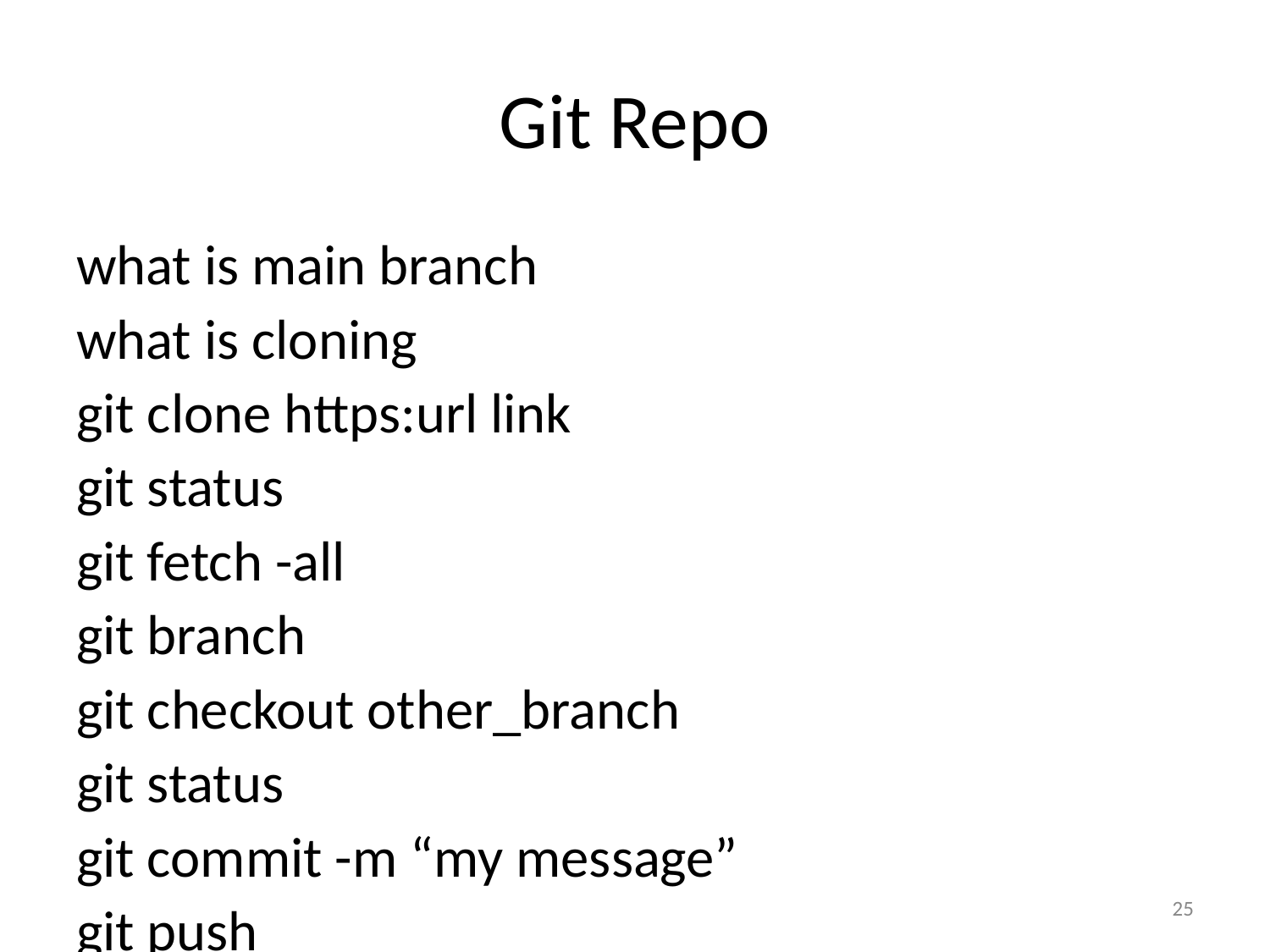

# Git Repo
what is main branch
what is cloning
git clone https:url link
git status
git fetch -all
git branch
git checkout other_branch
git status
git commit -m “my message”
git push
25